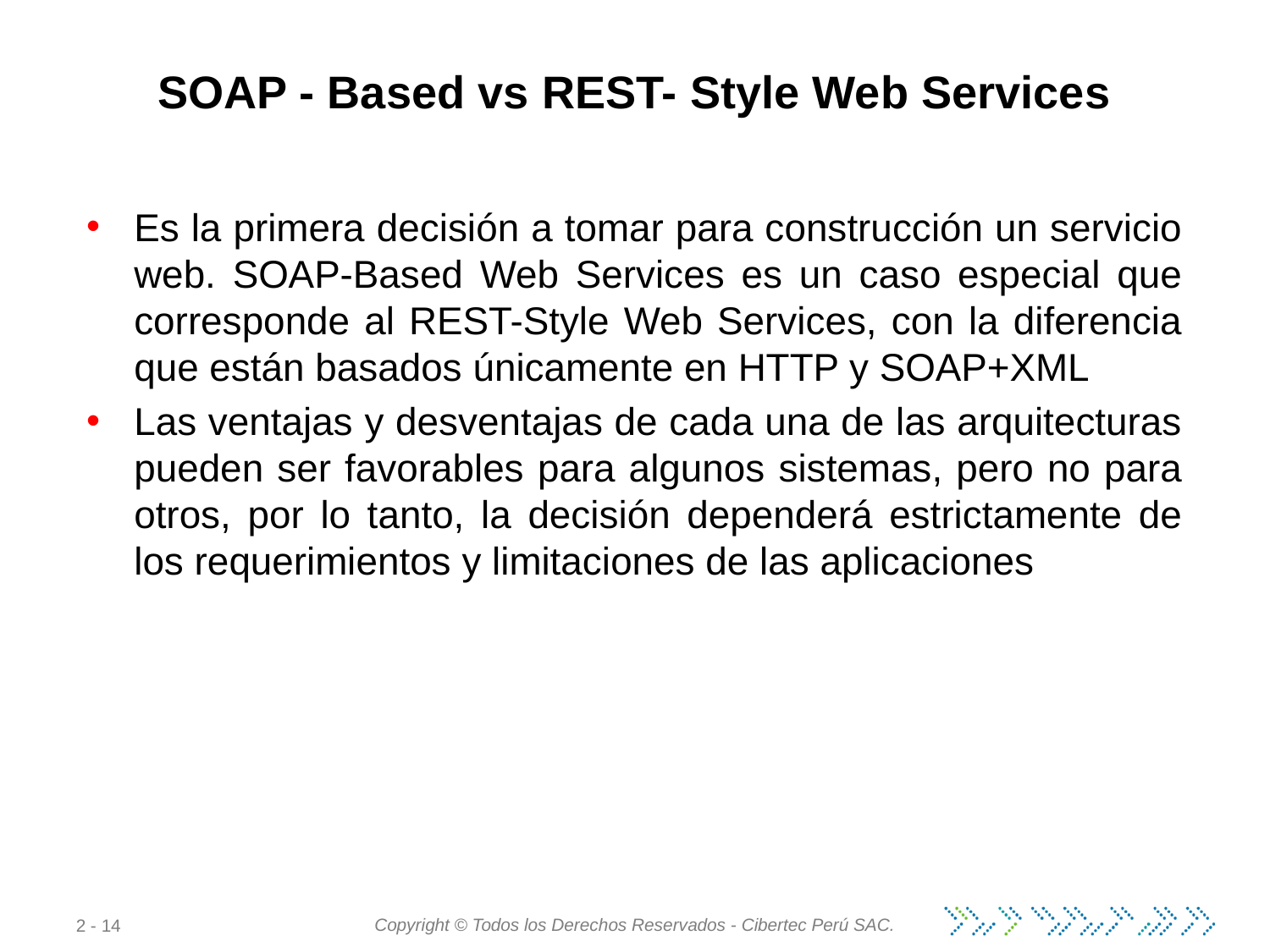

# SOAP - Based vs REST- Style Web Services
Es la primera decisión a tomar para construcción un servicio web. SOAP-Based Web Services es un caso especial que corresponde al REST-Style Web Services, con la diferencia que están basados únicamente en HTTP y SOAP+XML
Las ventajas y desventajas de cada una de las arquitecturas pueden ser favorables para algunos sistemas, pero no para otros, por lo tanto, la decisión dependerá estrictamente de los requerimientos y limitaciones de las aplicaciones